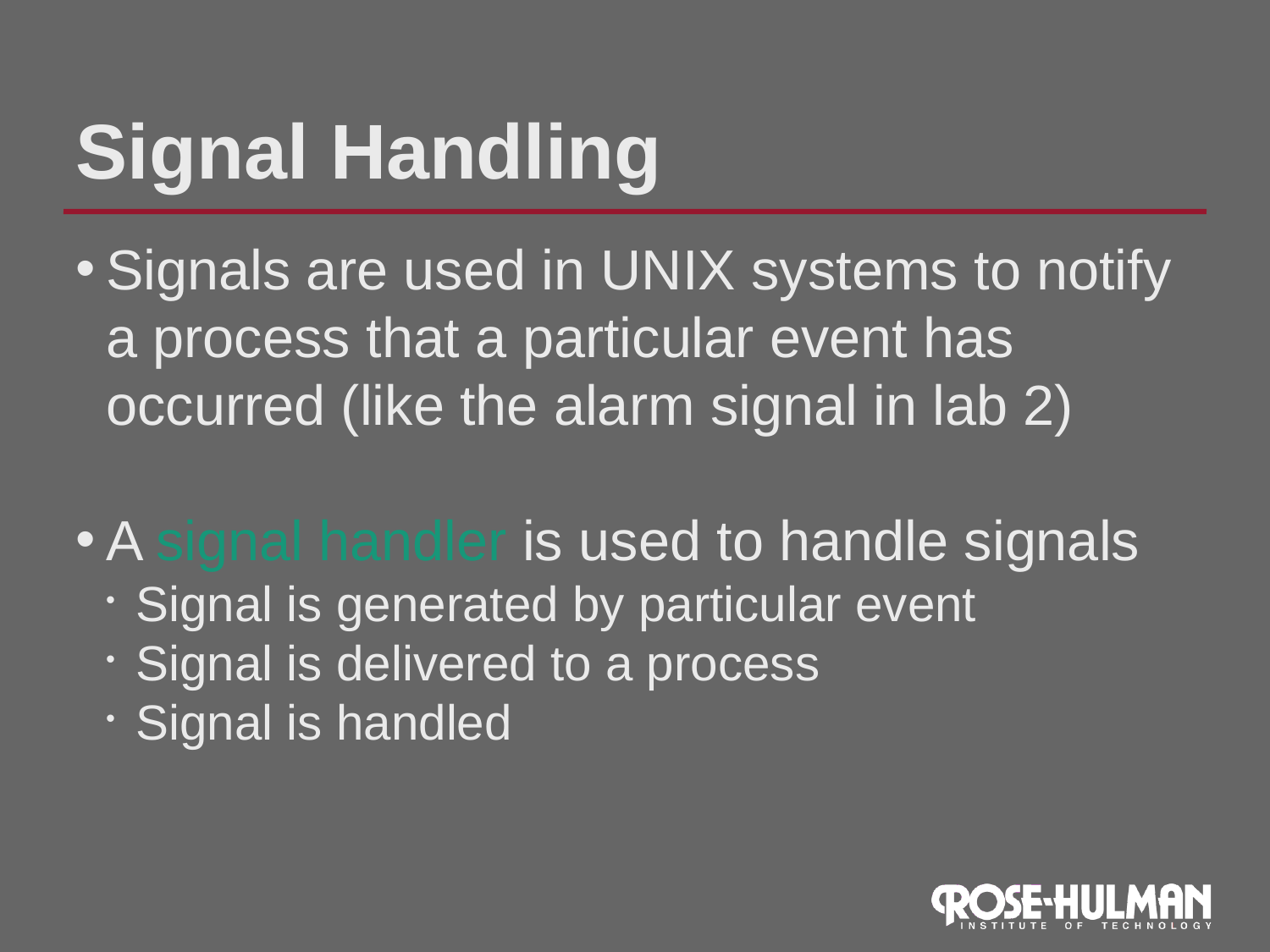

Signal Handling
Signals are used in UNIX systems to notify a process that a particular event has occurred (like the alarm signal in lab 2)

A signal handler is used to handle signals
Signal is generated by particular event
Signal is delivered to a process
Signal is handled